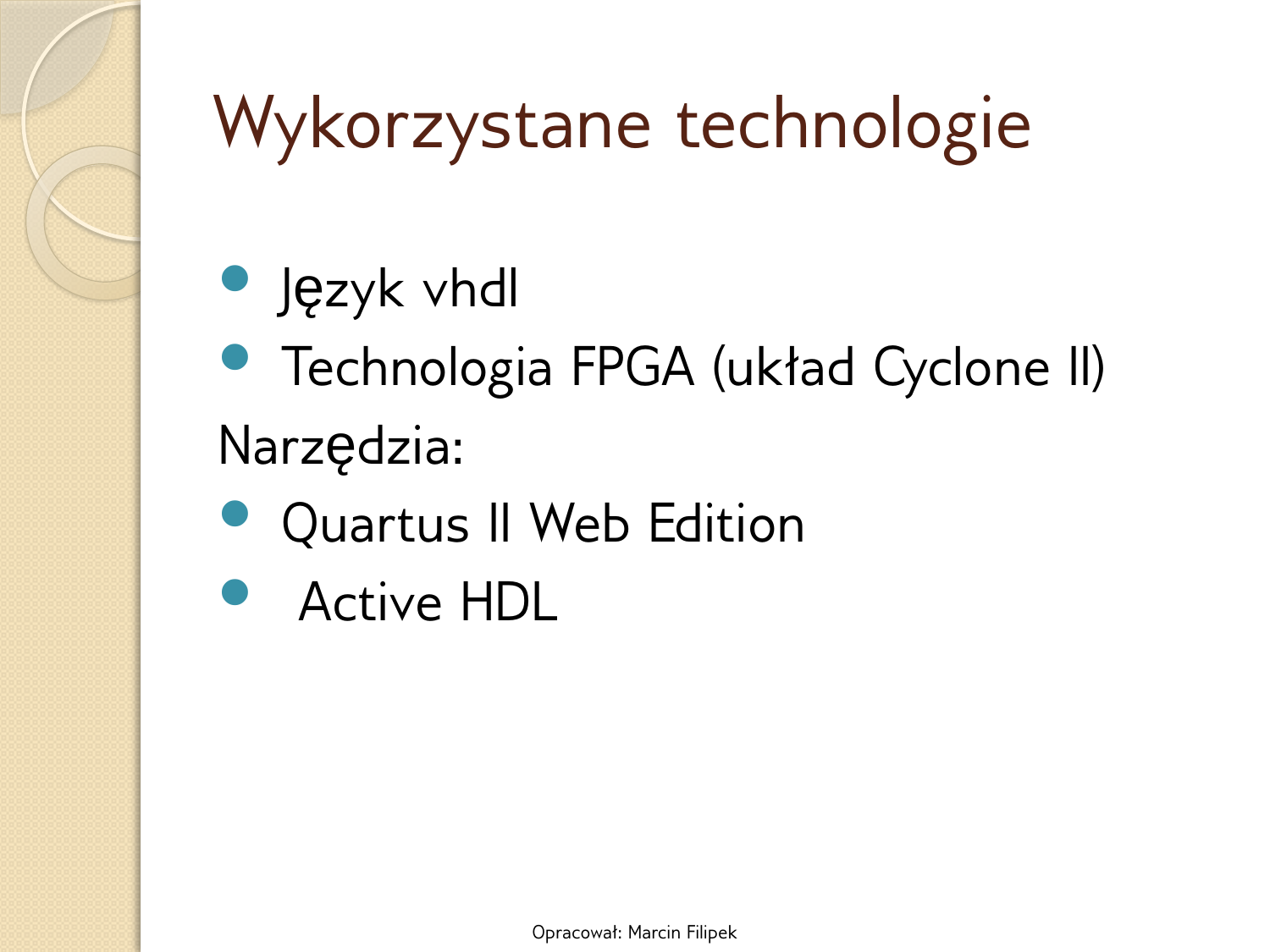

# Wykorzystane technologie
Język vhdl
Technologia FPGA (układ Cyclone II)
Narzędzia:
Quartus II Web Edition
 Active HDL
Opracował: Marcin Filipek